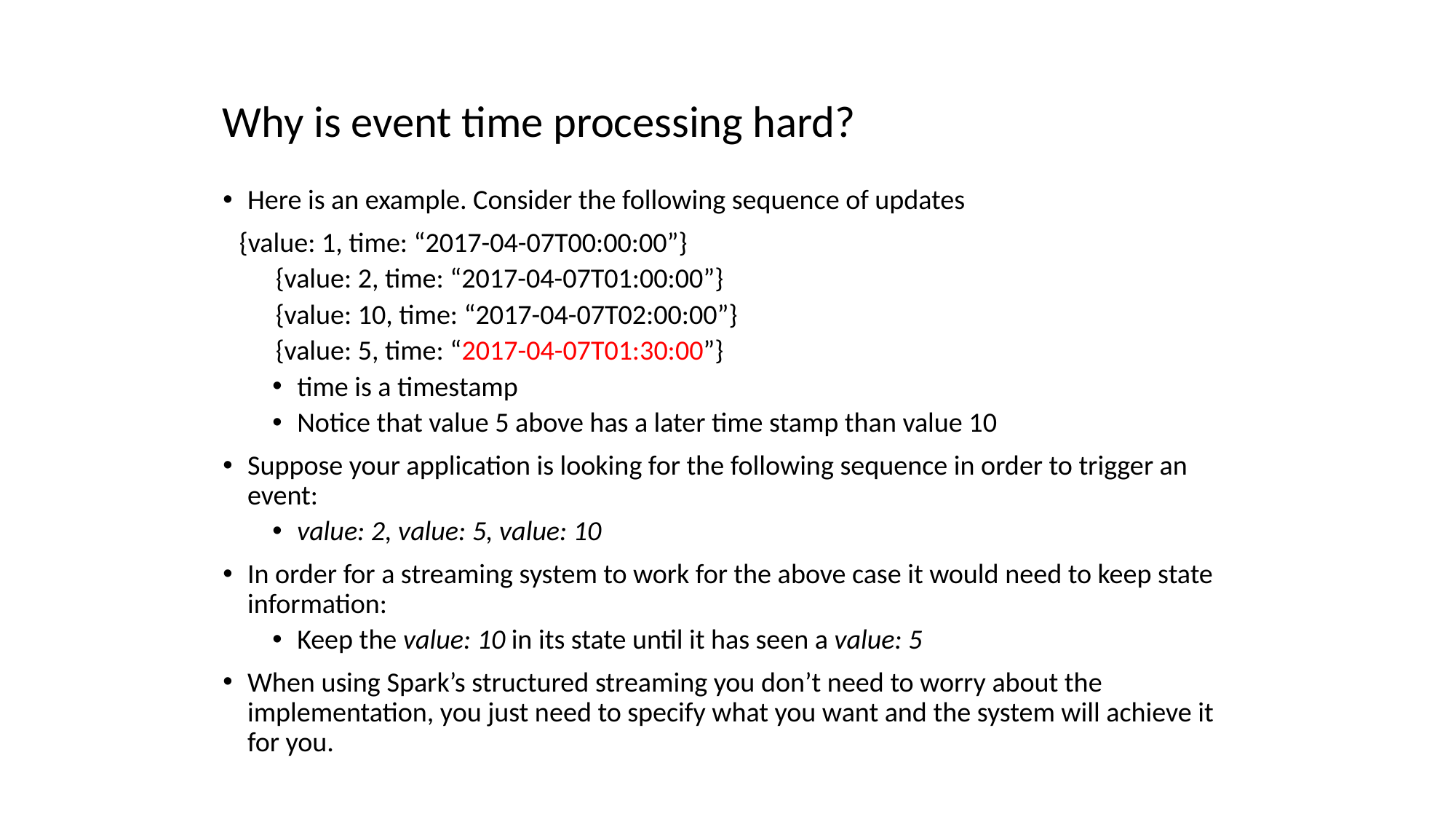

# Why is event time processing hard?
Here is an example. Consider the following sequence of updates
	 {value: 1, time: “2017-04-07T00:00:00”}
{value: 2, time: “2017-04-07T01:00:00”}
{value: 10, time: “2017-04-07T02:00:00”}
{value: 5, time: “2017-04-07T01:30:00”}
time is a timestamp
Notice that value 5 above has a later time stamp than value 10
Suppose your application is looking for the following sequence in order to trigger an event:
value: 2, value: 5, value: 10
In order for a streaming system to work for the above case it would need to keep state information:
Keep the value: 10 in its state until it has seen a value: 5
When using Spark’s structured streaming you don’t need to worry about the implementation, you just need to specify what you want and the system will achieve it for you.